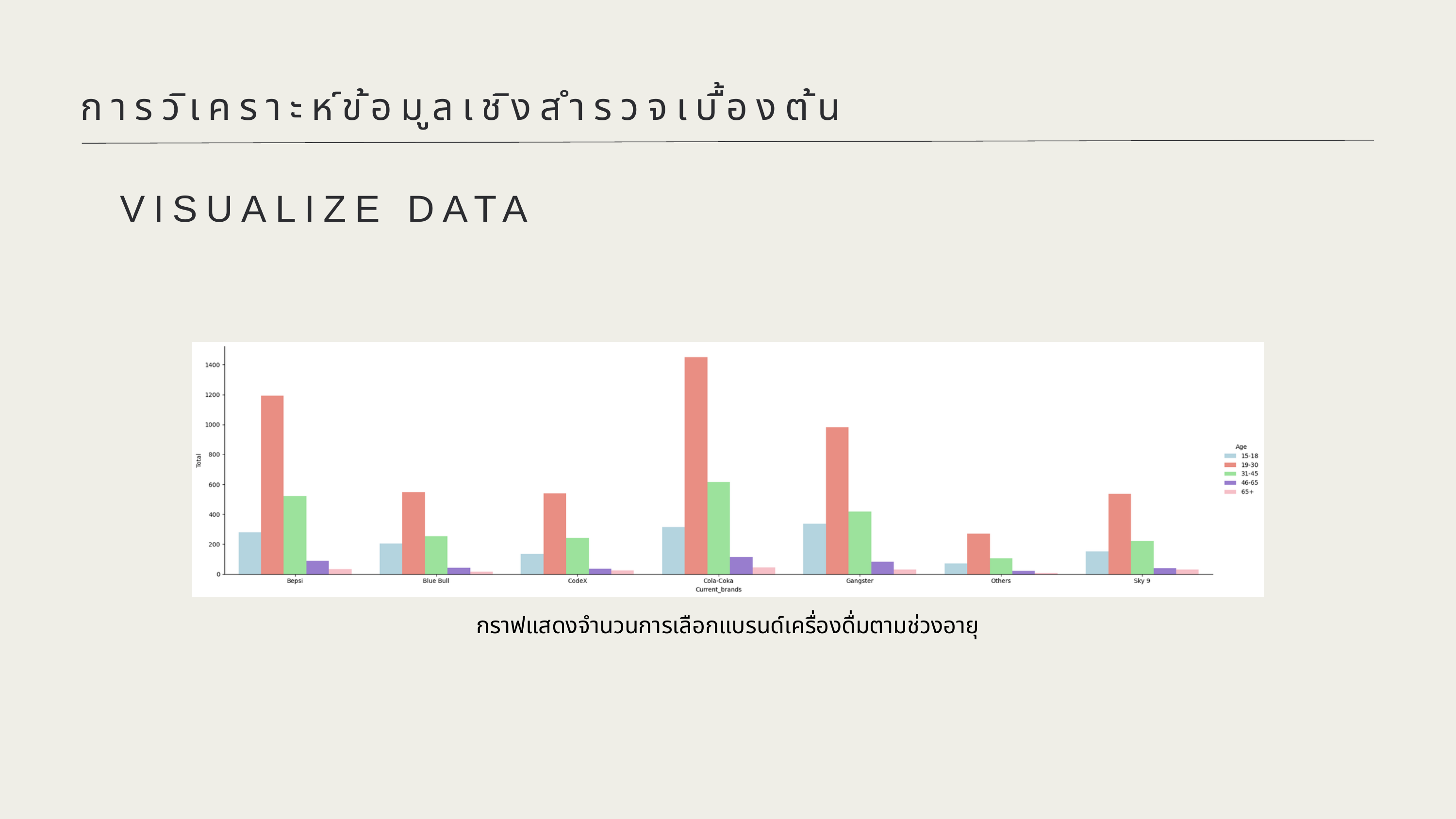

การวิเคราะห์ข้อมูลเชิงสำรวจเบื้องต้น

VISUALIZE DATA

กราฟแสดงจำนวนการเลือกแบรนด์เครื่องดื่มตามช่วงอายุ